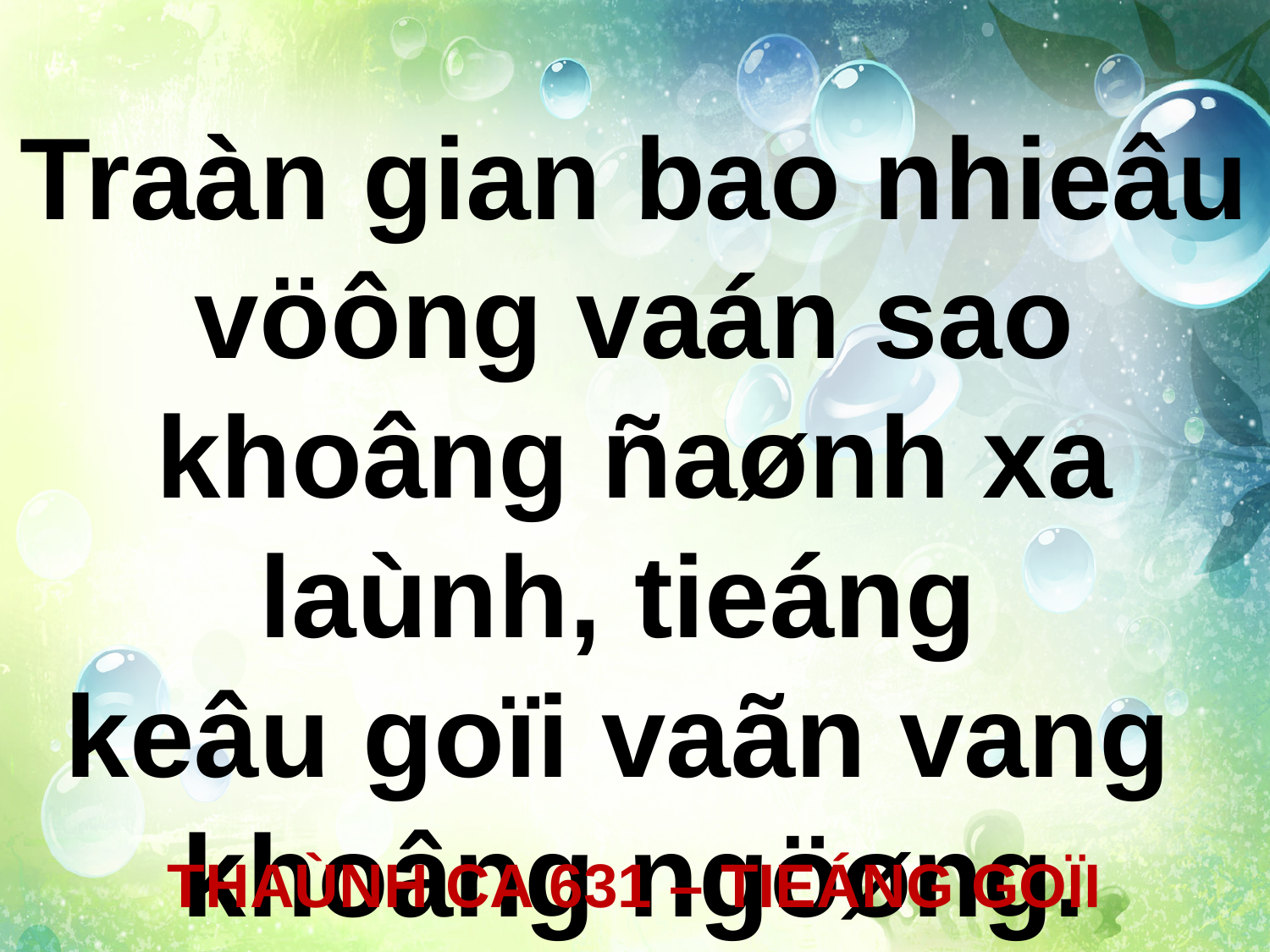

Traàn gian bao nhieâu vöông vaán sao khoâng ñaønh xa laùnh, tieáng
keâu goïi vaãn vang
khoâng ngöøng.
THAÙNH CA 631 – TIEÁNG GOÏI